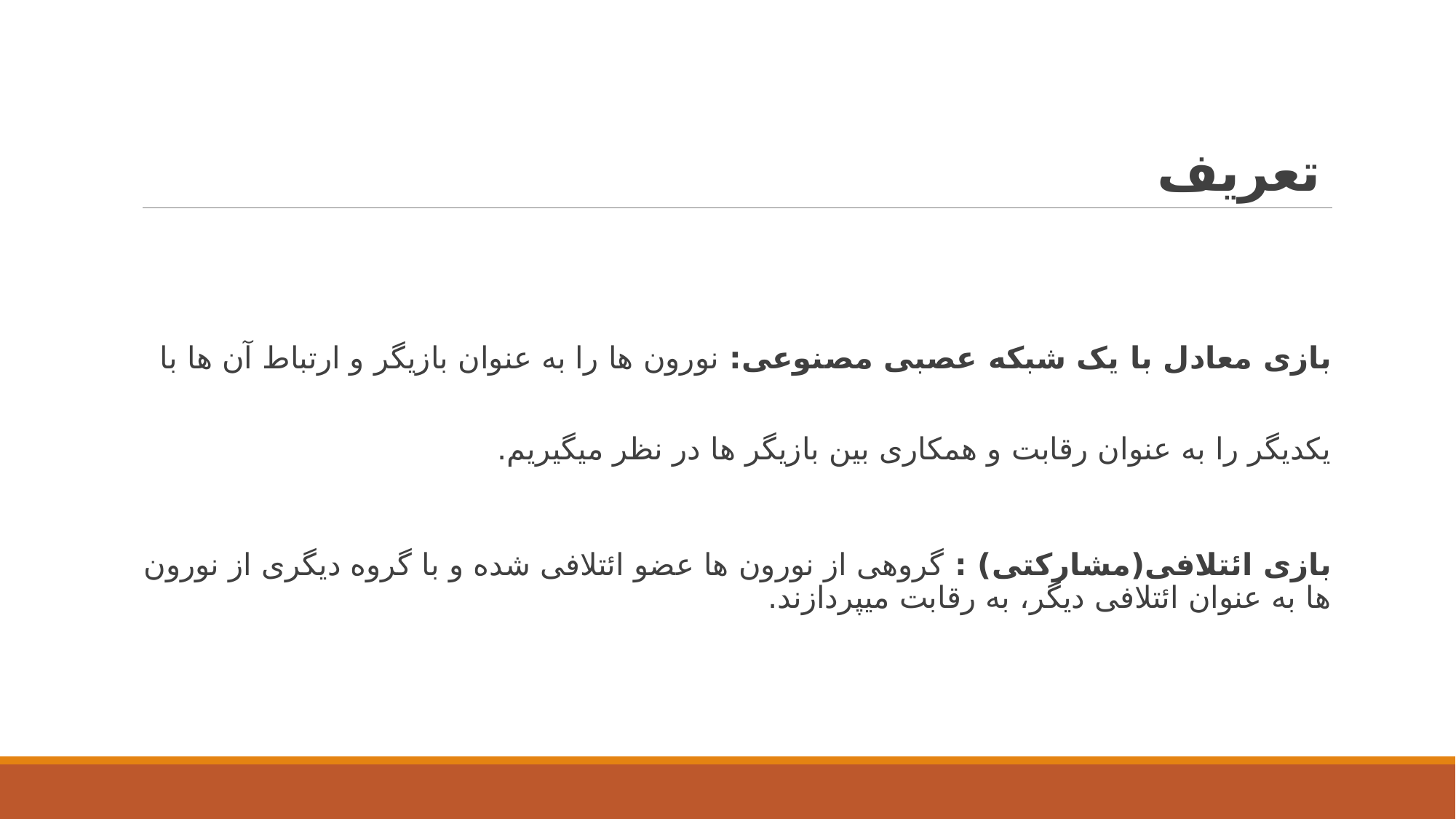

# تعریف

بازی معادل با یک شبکه عصبی مصنوعی: نورون ها را به عنوان بازیگر و ارتباط آن ها با یکدیگر را به عنوان رقابت و همکاری بین بازیگر ها در نظر میگیریم.

بازی ائتلافی(مشارکتی) : گروهی از نورون ها عضو ائتلافی شده و با گروه دیگری از نورون ها به عنوان ائتلافی دیگر، به رقابت میپردازند.